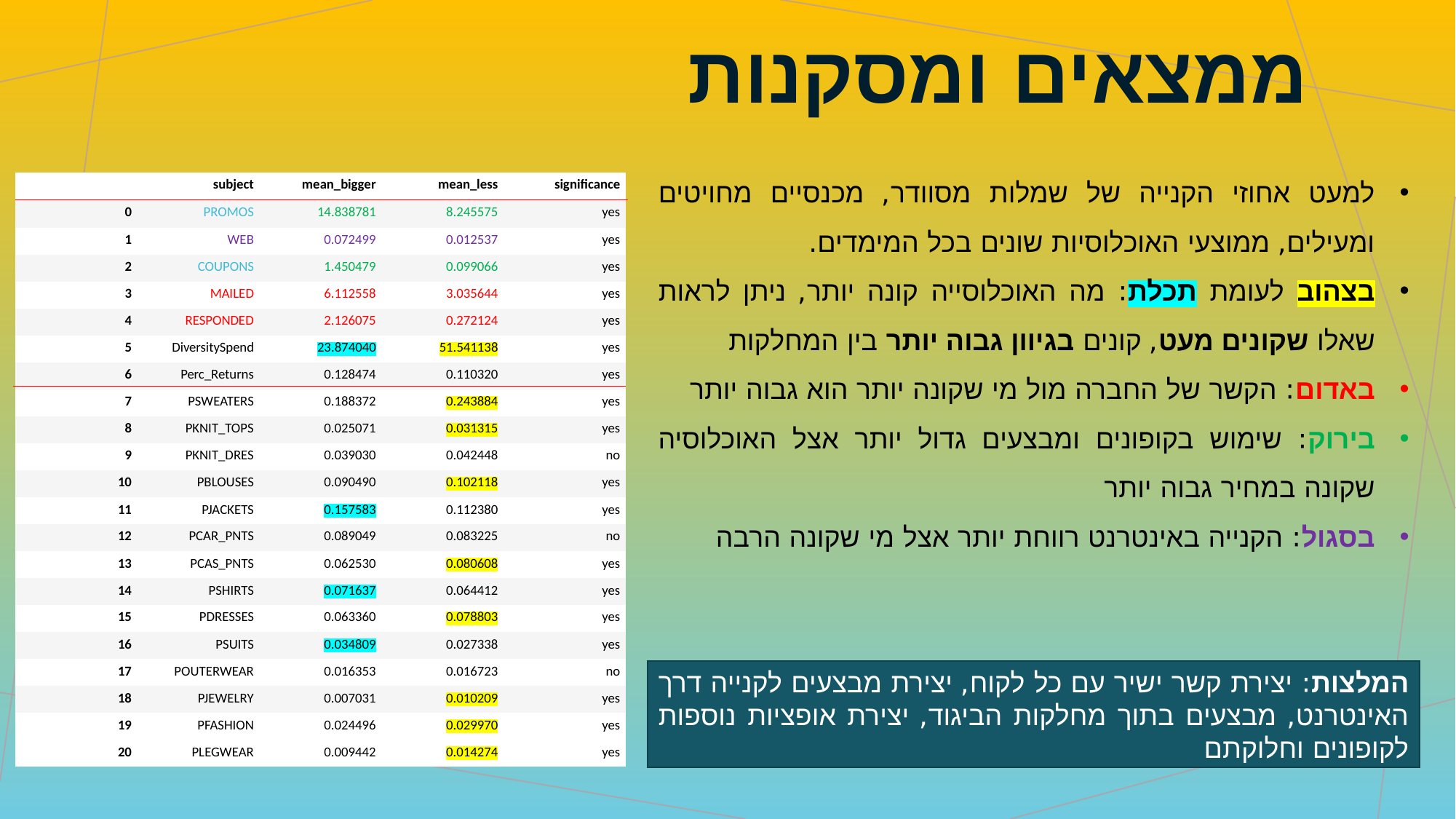

# ממצאים ומסקנות
למעט אחוזי הקנייה של שמלות מסוודר, מכנסיים מחויטים ומעילים, ממוצעי האוכלוסיות שונים בכל המימדים.
בצהוב לעומת תכלת: מה האוכלוסייה קונה יותר, ניתן לראות שאלו שקונים מעט, קונים בגיוון גבוה יותר בין המחלקות
באדום: הקשר של החברה מול מי שקונה יותר הוא גבוה יותר
בירוק: שימוש בקופונים ומבצעים גדול יותר אצל האוכלוסיה שקונה במחיר גבוה יותר
בסגול: הקנייה באינטרנט רווחת יותר אצל מי שקונה הרבה
|  | subject | mean\_bigger | mean\_less | significance |
| --- | --- | --- | --- | --- |
| 0 | PROMOS | 14.838781 | 8.245575 | yes |
| 1 | WEB | 0.072499 | 0.012537 | yes |
| 2 | COUPONS | 1.450479 | 0.099066 | yes |
| 3 | MAILED | 6.112558 | 3.035644 | yes |
| 4 | RESPONDED | 2.126075 | 0.272124 | yes |
| 5 | DiversitySpend | 23.874040 | 51.541138 | yes |
| 6 | Perc\_Returns | 0.128474 | 0.110320 | yes |
| 7 | PSWEATERS | 0.188372 | 0.243884 | yes |
| 8 | PKNIT\_TOPS | 0.025071 | 0.031315 | yes |
| 9 | PKNIT\_DRES | 0.039030 | 0.042448 | no |
| 10 | PBLOUSES | 0.090490 | 0.102118 | yes |
| 11 | PJACKETS | 0.157583 | 0.112380 | yes |
| 12 | PCAR\_PNTS | 0.089049 | 0.083225 | no |
| 13 | PCAS\_PNTS | 0.062530 | 0.080608 | yes |
| 14 | PSHIRTS | 0.071637 | 0.064412 | yes |
| 15 | PDRESSES | 0.063360 | 0.078803 | yes |
| 16 | PSUITS | 0.034809 | 0.027338 | yes |
| 17 | POUTERWEAR | 0.016353 | 0.016723 | no |
| 18 | PJEWELRY | 0.007031 | 0.010209 | yes |
| 19 | PFASHION | 0.024496 | 0.029970 | yes |
| 20 | PLEGWEAR | 0.009442 | 0.014274 | yes |
המלצות: יצירת קשר ישיר עם כל לקוח, יצירת מבצעים לקנייה דרך האינטרנט, מבצעים בתוך מחלקות הביגוד, יצירת אופציות נוספות לקופונים וחלוקתם